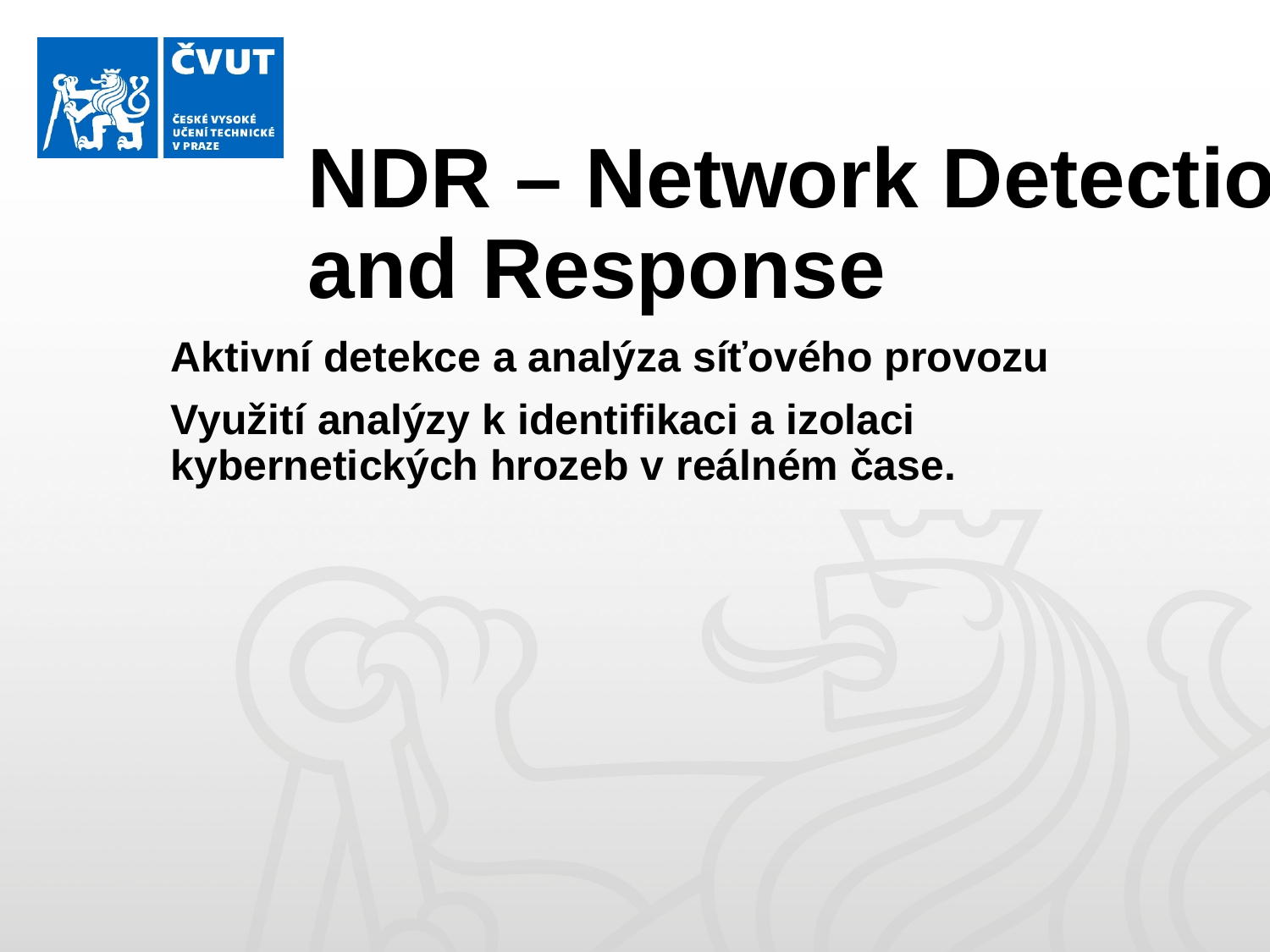

# NDR – Network Detection and Response
Aktivní detekce a analýza síťového provozu
Využití analýzy k identifikaci a izolaci kybernetických hrozeb v reálném čase.